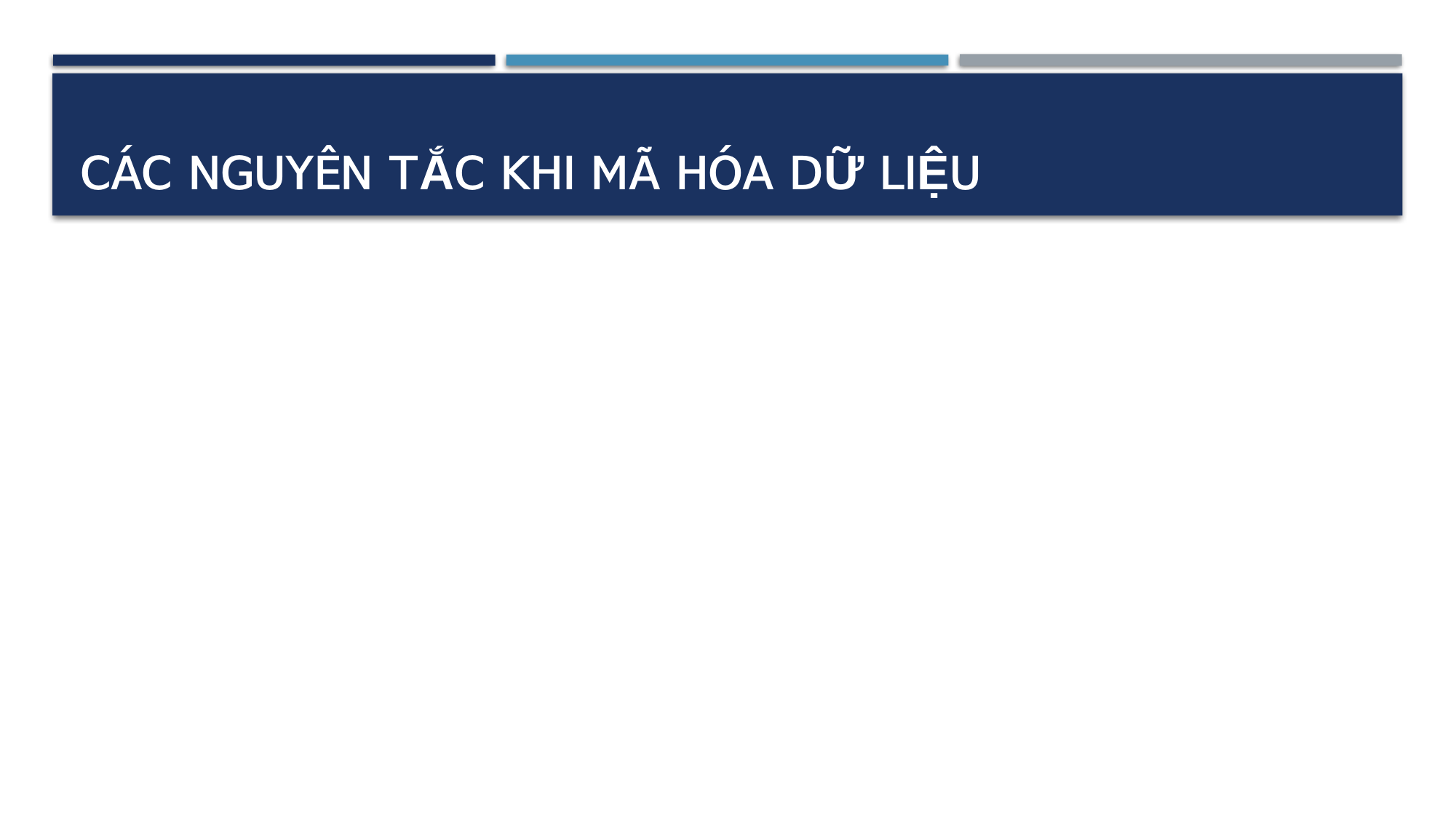

# Các nguyên tắc khi mã hóa dữ liệu